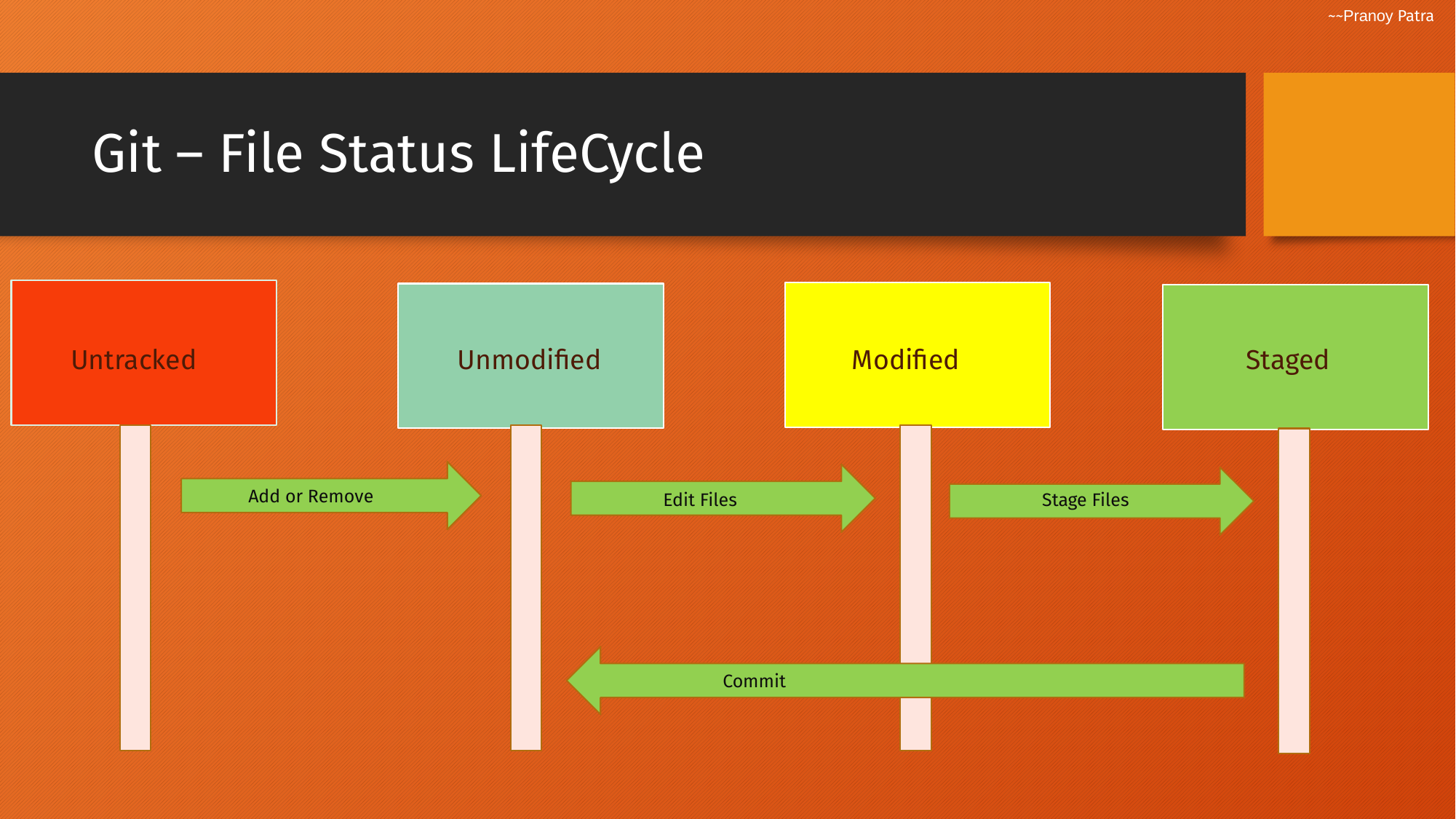

~~Pranoy Patra
# Git – File Status LifeCycle

Untracked
Unmodified
Modified
Staged

Add or Remove
Stage Files
Edit Files

Commit